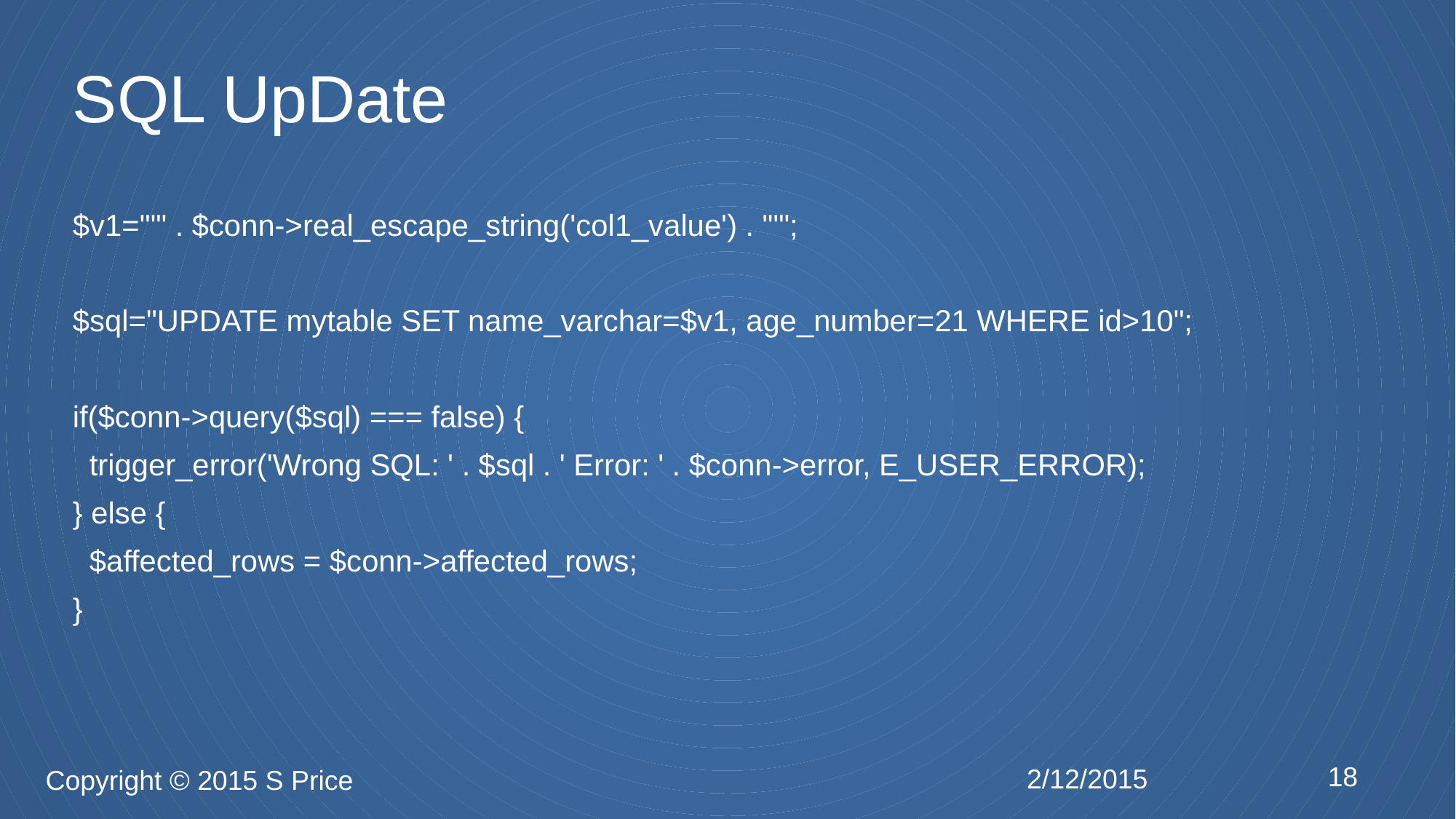

# SQL UpDate
$v1="'" . $conn->real_escape_string('col1_value') . "'";

$sql="UPDATE mytable SET name_varchar=$v1, age_number=21 WHERE id>10";

if($conn->query($sql) === false) {
  trigger_error('Wrong SQL: ' . $sql . ' Error: ' . $conn->error, E_USER_ERROR);
} else {
  $affected_rows = $conn->affected_rows;
}

18
2/12/2015
Copyright © 2015 S Price